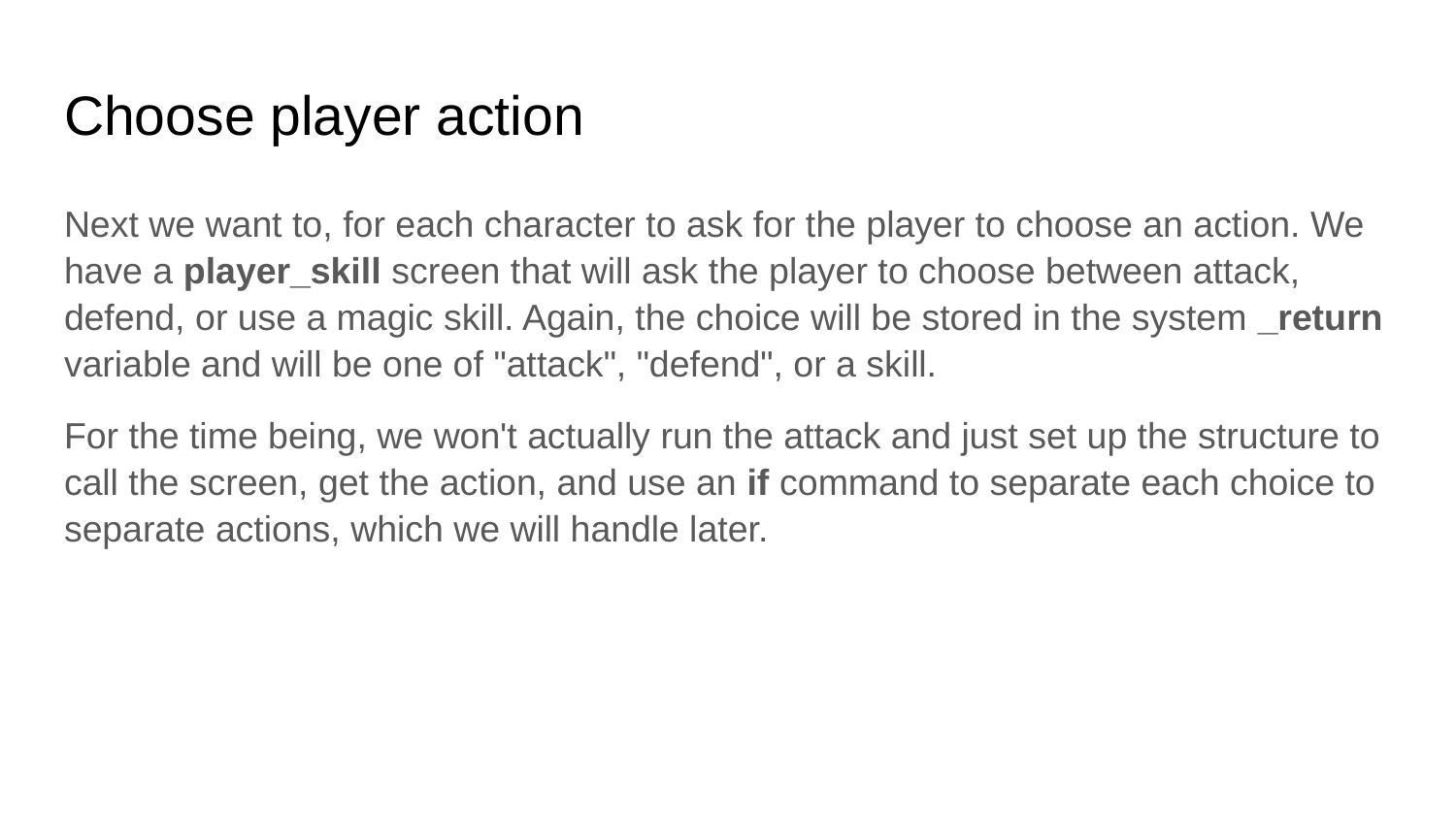

# Choose player action
Next we want to, for each character to ask for the player to choose an action. We have a player_skill screen that will ask the player to choose between attack, defend, or use a magic skill. Again, the choice will be stored in the system _return variable and will be one of "attack", "defend", or a skill.
For the time being, we won't actually run the attack and just set up the structure to call the screen, get the action, and use an if command to separate each choice to separate actions, which we will handle later.